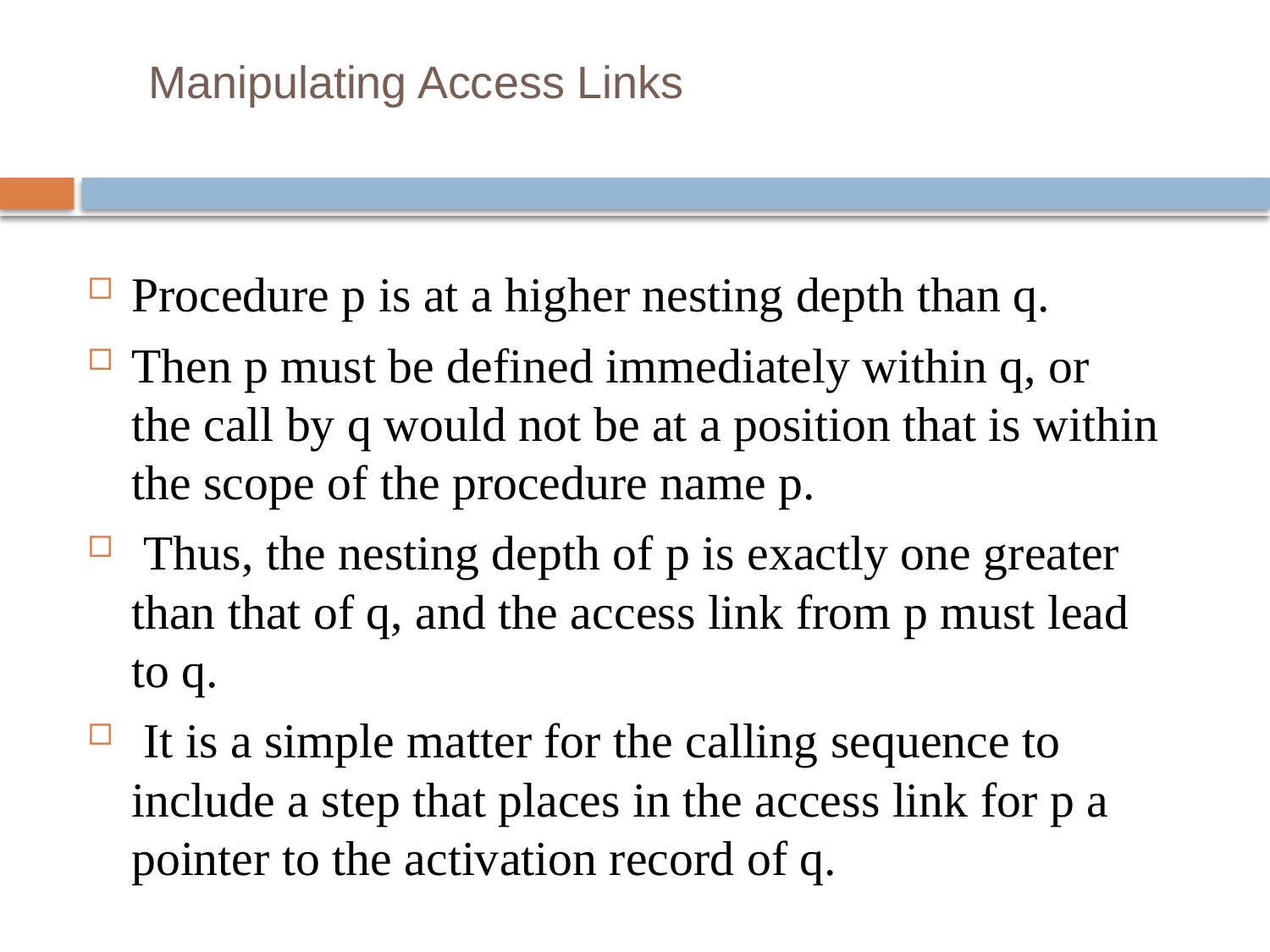

# Manipulating Access Links

Procedure p is at a higher nesting depth than q.
Then p must be defined immediately within q, or the call by q would not be at a position that is within the scope of the procedure name p.
 Thus, the nesting depth of p is exactly one greater than that of q, and the access link from p must lead to q.
 It is a simple matter for the calling sequence to include a step that places in the access link for p a pointer to the activation record of q.